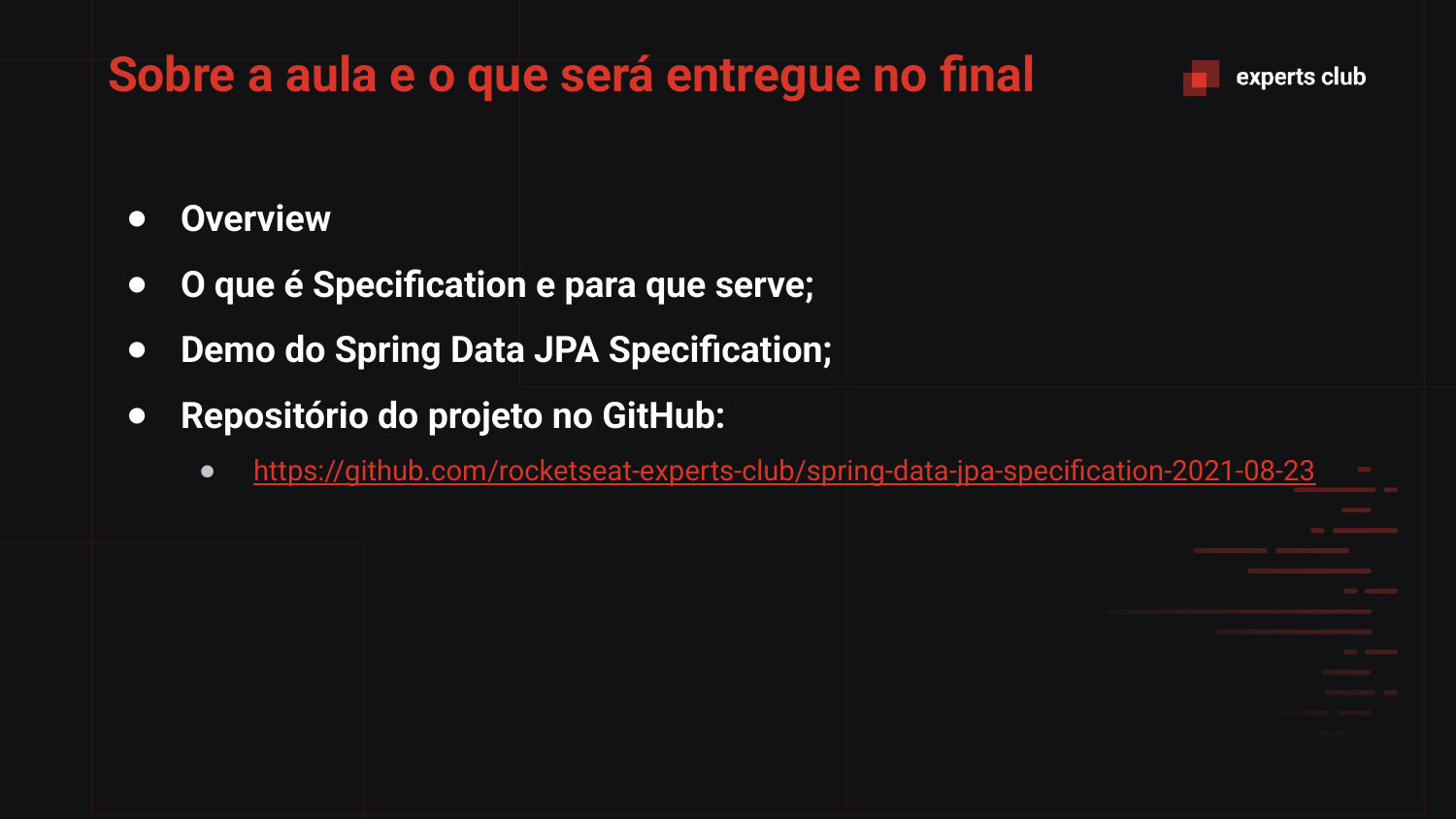

# Sobre a aula e o que será entregue no final
Overview
O que é Specification e para que serve;
Demo do Spring Data JPA Specification;
Repositório do projeto no GitHub:
https://github.com/rocketseat-experts-club/spring-data-jpa-specification-2021-08-23